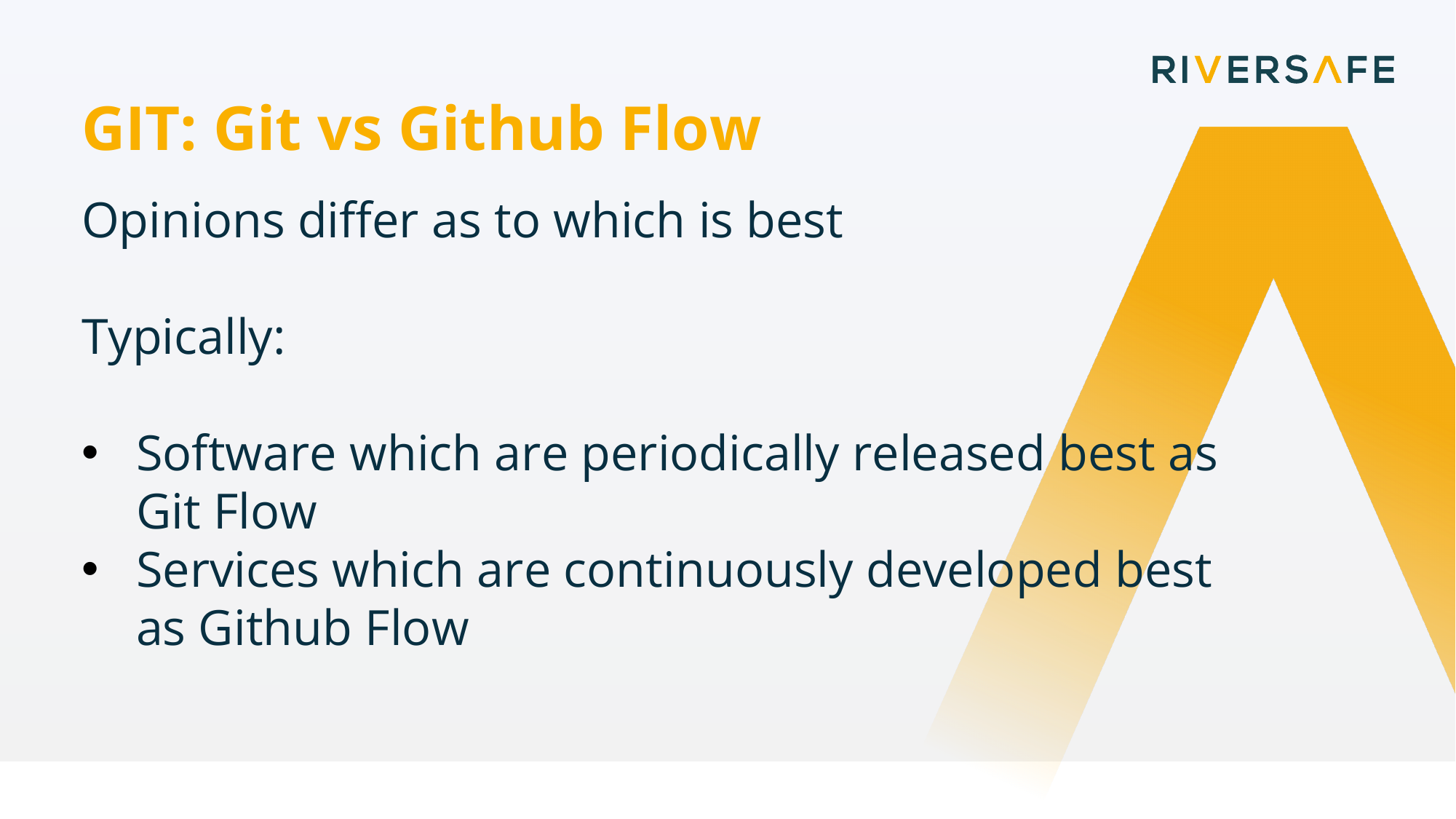

GIT: Git vs Github Flow
Opinions differ as to which is best

Typically:

Software which are periodically released best as Git Flow
Services which are continuously developed best as Github Flow